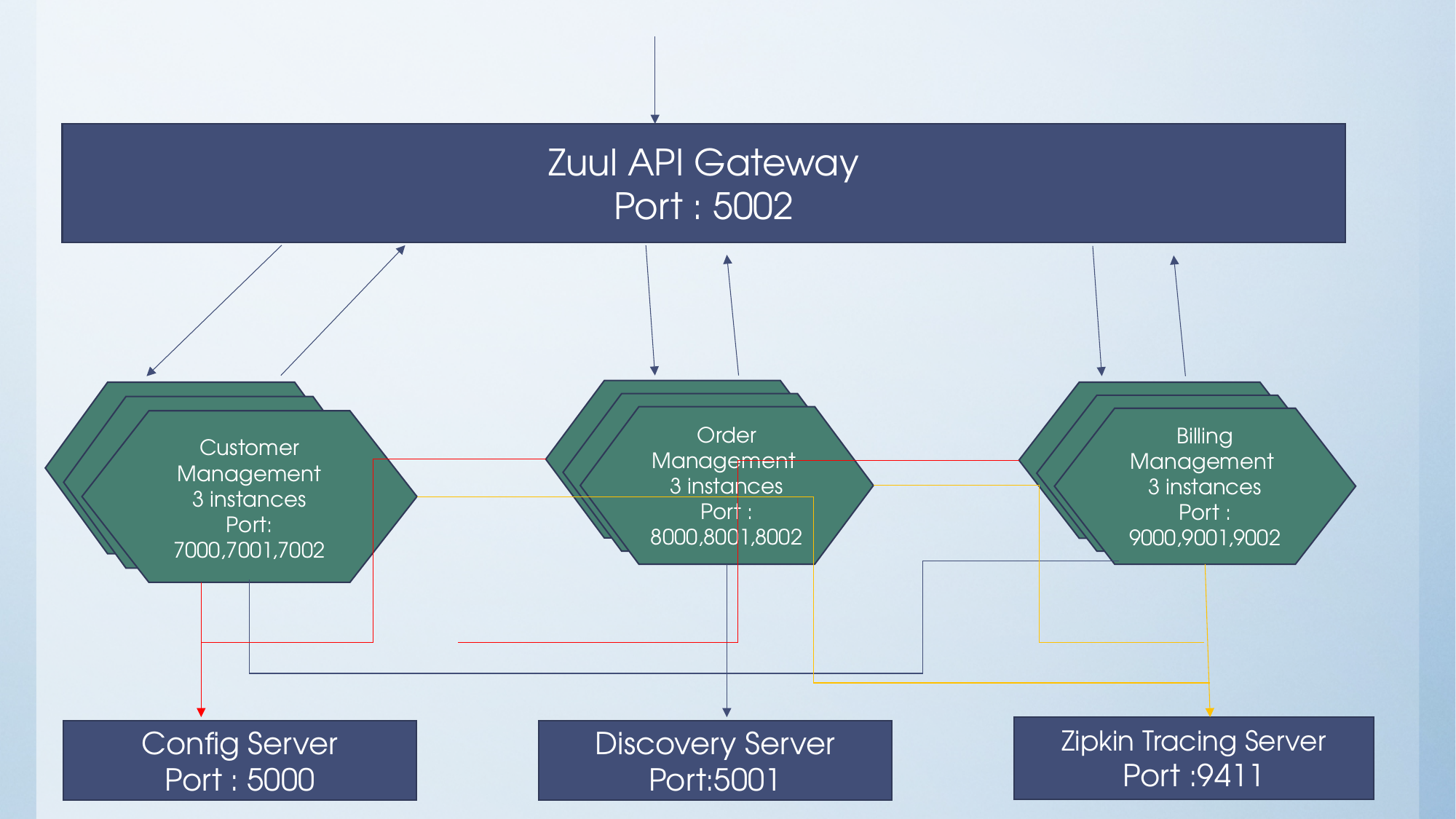

Zuul API Gateway
Port : 5002
Customer Management MS
Customer Management MS
Order Management
3 instances
Port : 8000,8001,8002
MS

Billing Management
3 instances
Port : 9000,9001,9002
Customer Management MS
Customer Management MS
Customer Management
3 instances
Port: 7000,7001,7002
Zipkin Tracing Server
Port :9411
Config Server
Port : 5000
Discovery Server
Port:5001